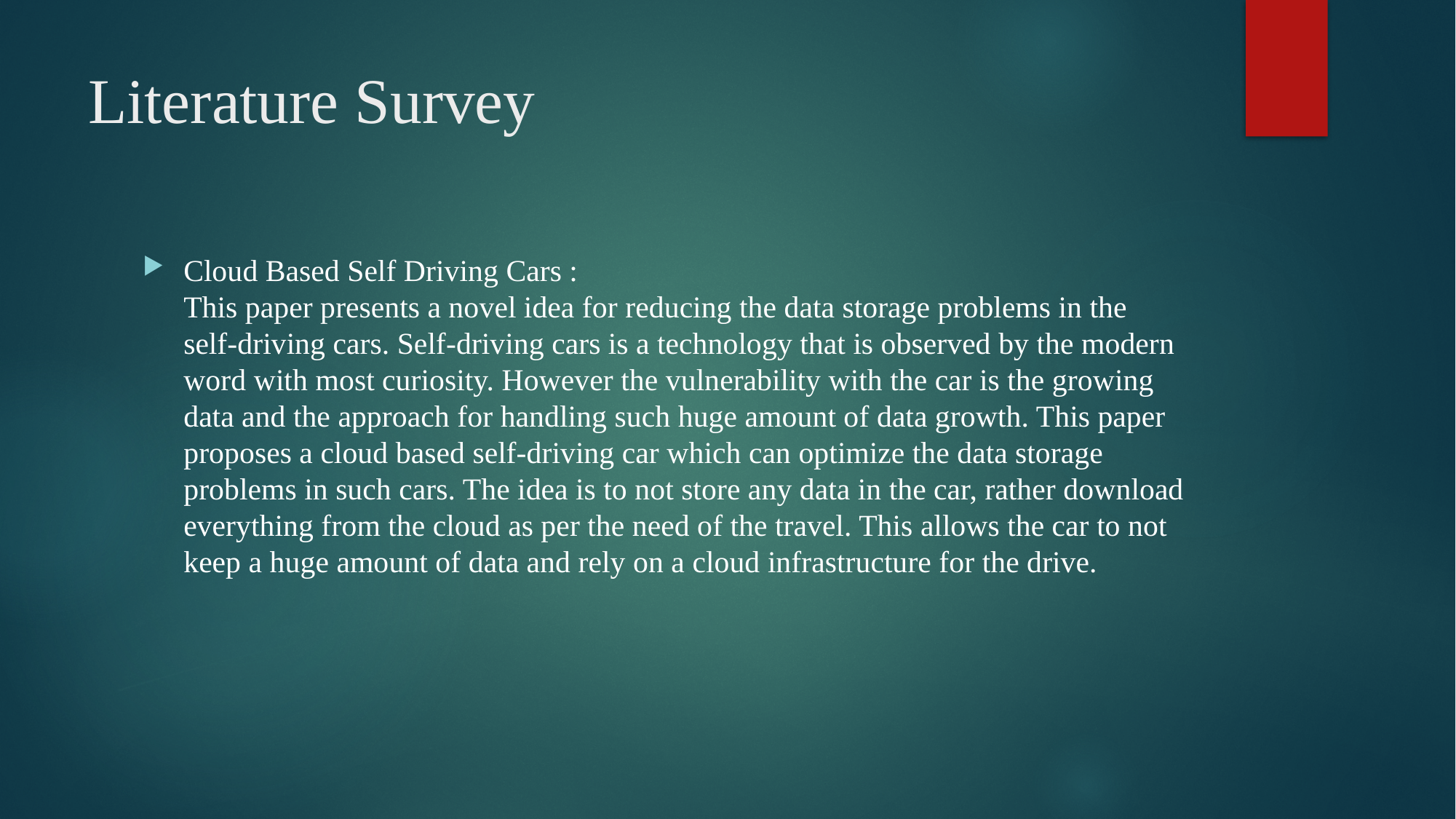

# Literature Survey
Cloud Based Self Driving Cars :
This paper presents a novel idea for reducing the data storage problems in the self-driving cars. Self-driving cars is a technology that is observed by the modern word with most curiosity. However the vulnerability with the car is the growing data and the approach for handling such huge amount of data growth. This paper proposes a cloud based self-driving car which can optimize the data storage problems in such cars. The idea is to not store any data in the car, rather download everything from the cloud as per the need of the travel. This allows the car to not keep a huge amount of data and rely on a cloud infrastructure for the drive.